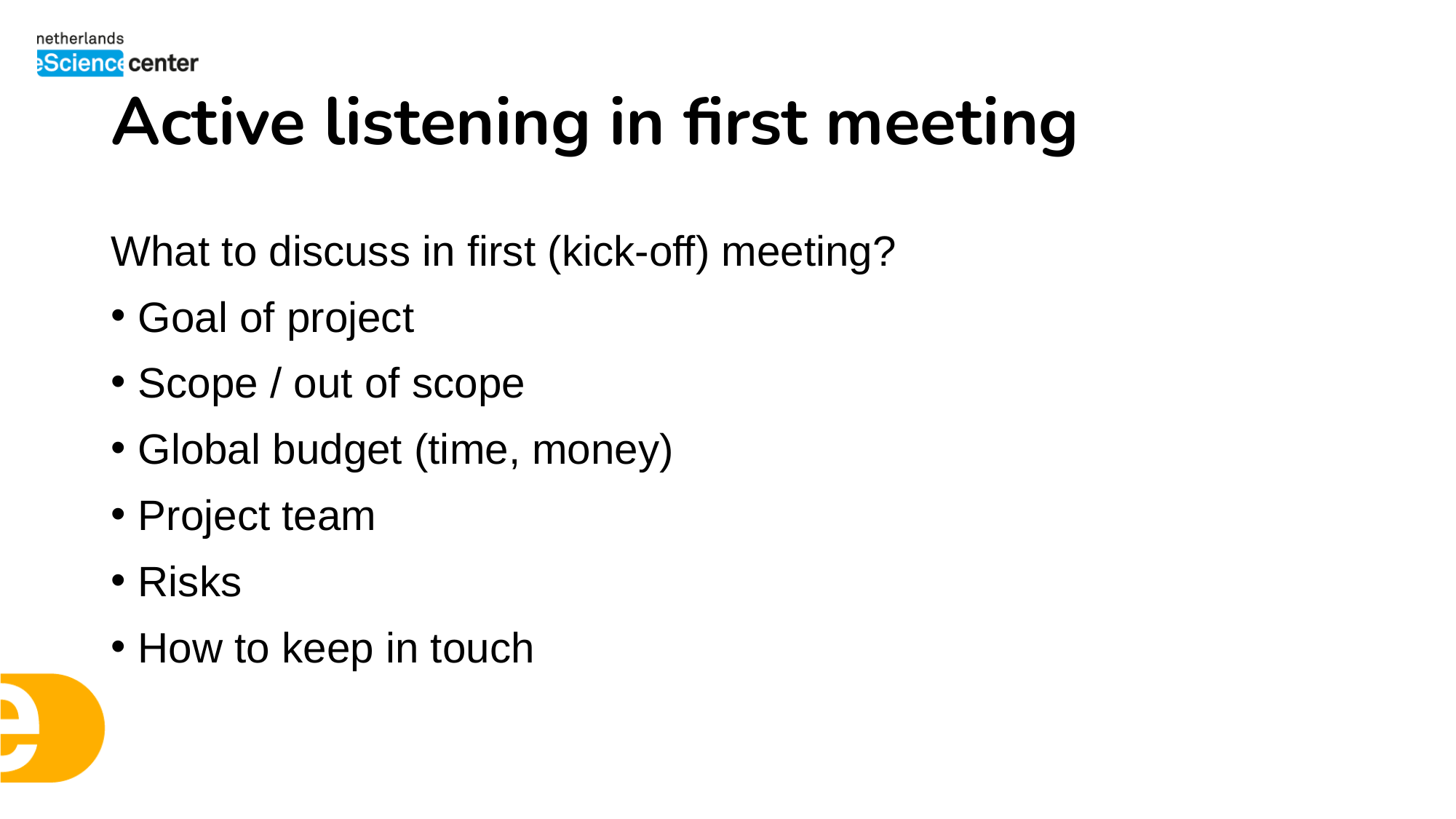

# Active listening in first meeting
What to discuss in first (kick-off) meeting?
Goal of project
Scope / out of scope
Global budget (time, money)
Project team
Risks
How to keep in touch